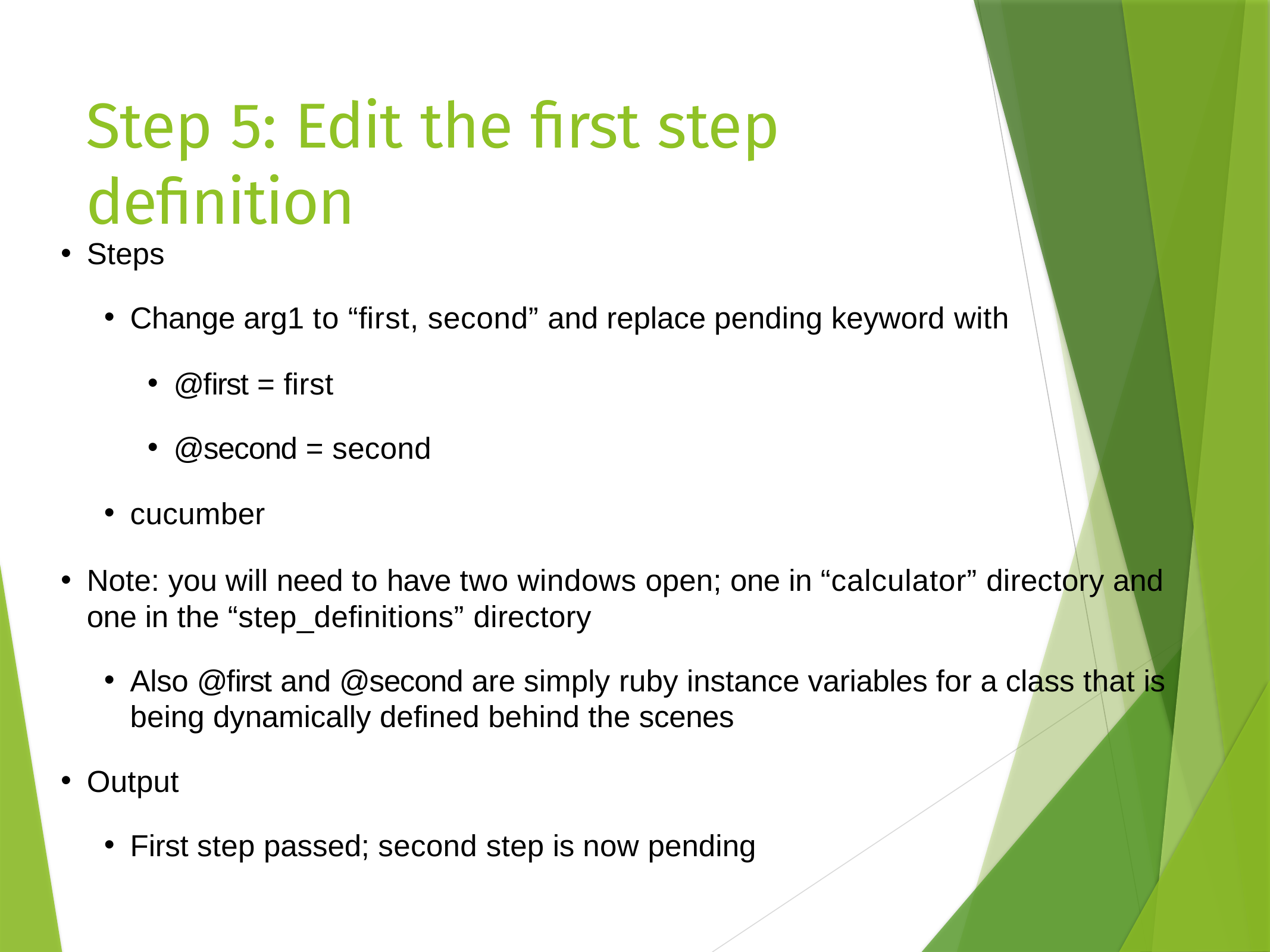

# Step 5: Edit the ﬁrst step deﬁnition
Steps

Change arg1 to “ﬁrst, second” and replace pending keyword with

@ﬁrst = ﬁrst

@second = second

cucumber

Note: you will need to have two windows open; one in “calculator” directory and one in the “step_deﬁnitions” directory

Also @ﬁrst and @second are simply ruby instance variables for a class that is being dynamically deﬁned behind the scenes

Output

First step passed; second step is now pending